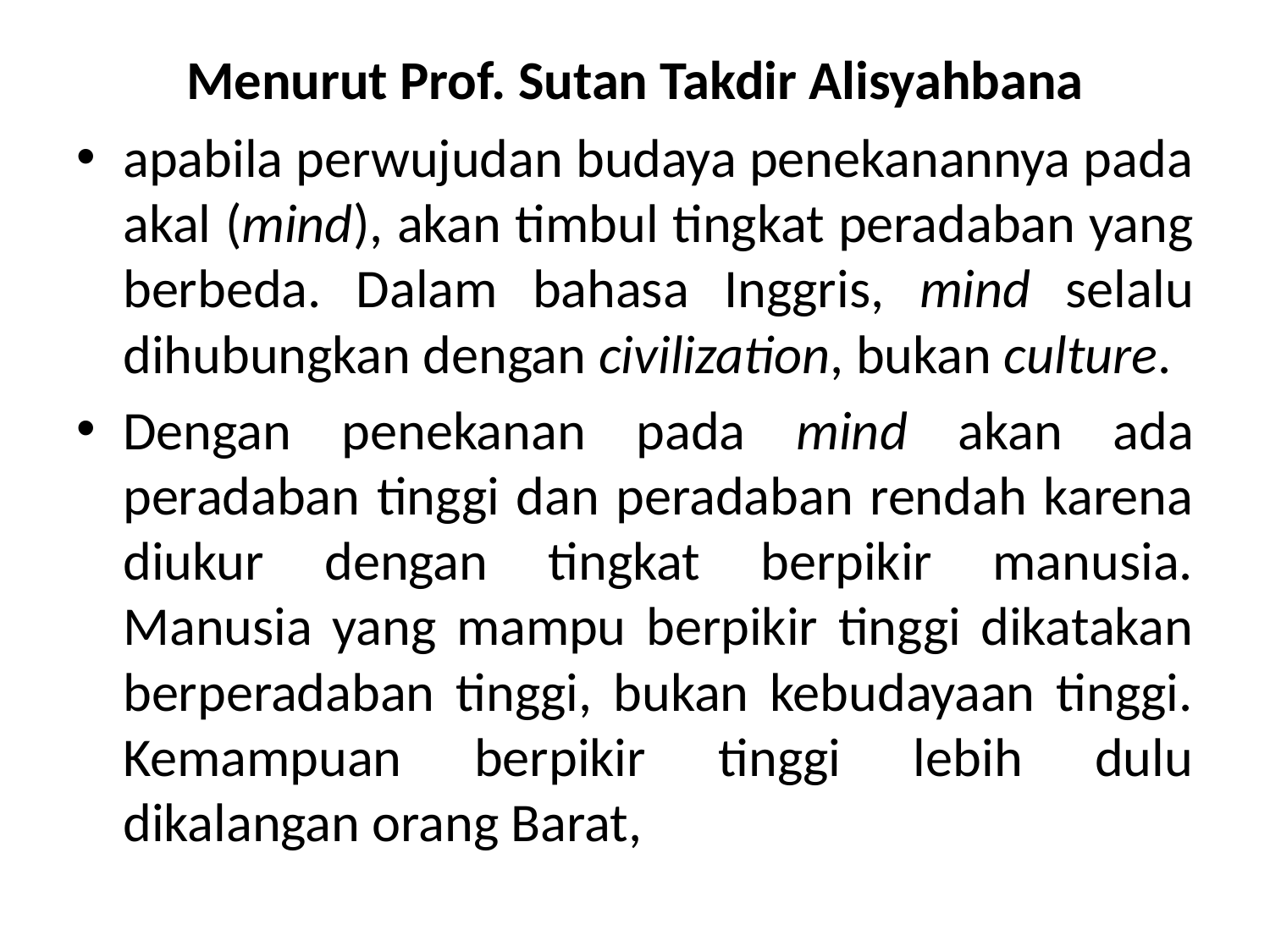

# Menurut Prof. Sutan Takdir Alisyahbana
apabila perwujudan budaya penekanannya pada akal (mind), akan timbul tingkat peradaban yang berbeda. Dalam bahasa Inggris, mind selalu dihubungkan dengan civilization, bukan culture.
Dengan penekanan pada mind akan ada peradaban tinggi dan peradaban rendah karena diukur dengan tingkat berpikir manusia. Manusia yang mampu berpikir tinggi dikatakan berperadaban tinggi, bukan kebudayaan tinggi. Kemampuan berpikir tinggi lebih dulu dikalangan orang Barat,